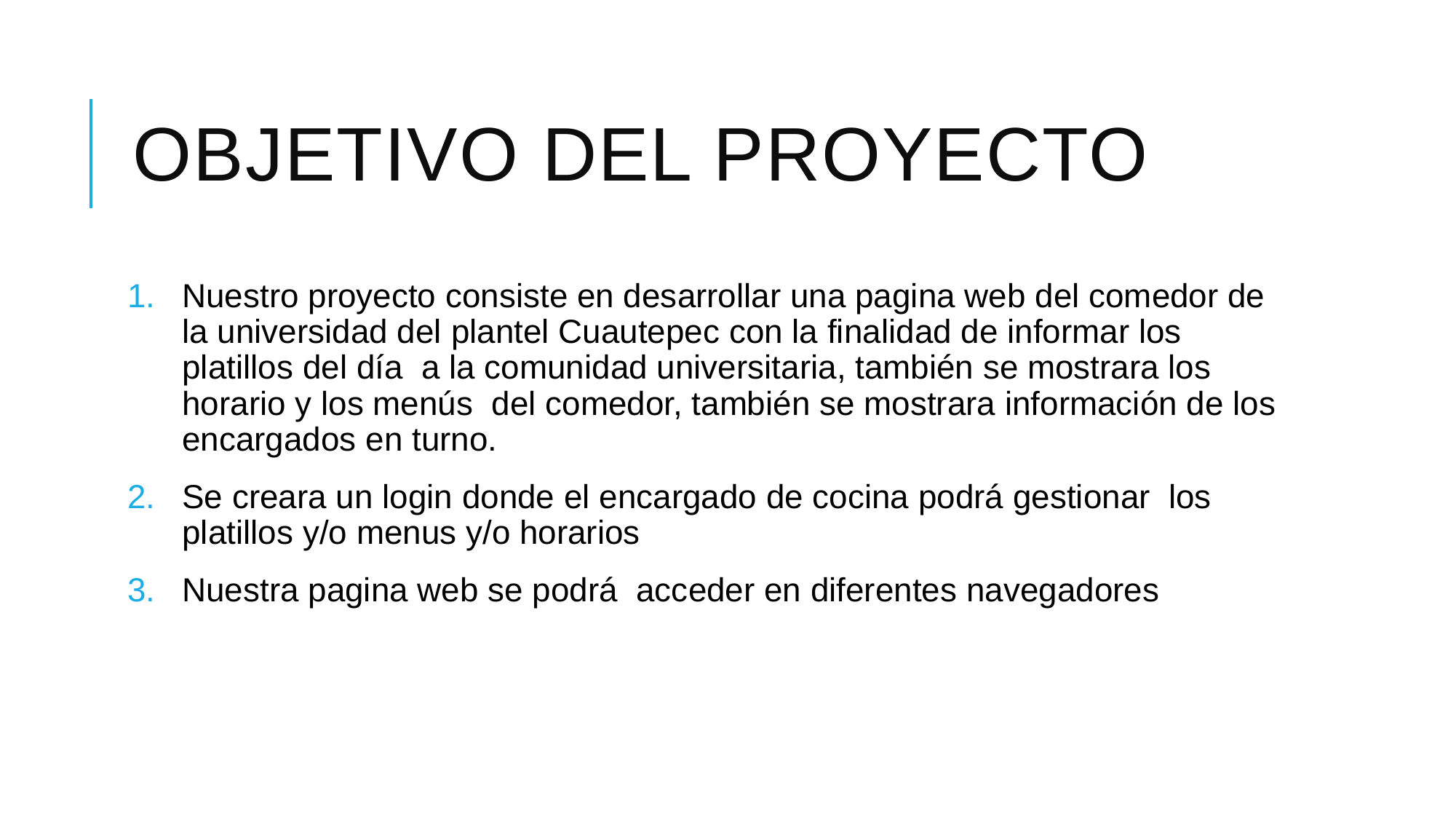

# Objetivo del proyecto
Nuestro proyecto consiste en desarrollar una pagina web del comedor de la universidad del plantel Cuautepec con la finalidad de informar los platillos del día  a la comunidad universitaria, también se mostrara los horario y los menús  del comedor, también se mostrara información de los encargados en turno.
Se creara un login donde el encargado de cocina podrá gestionar  los platillos y/o menus y/o horarios
Nuestra pagina web se podrá  acceder en diferentes navegadores